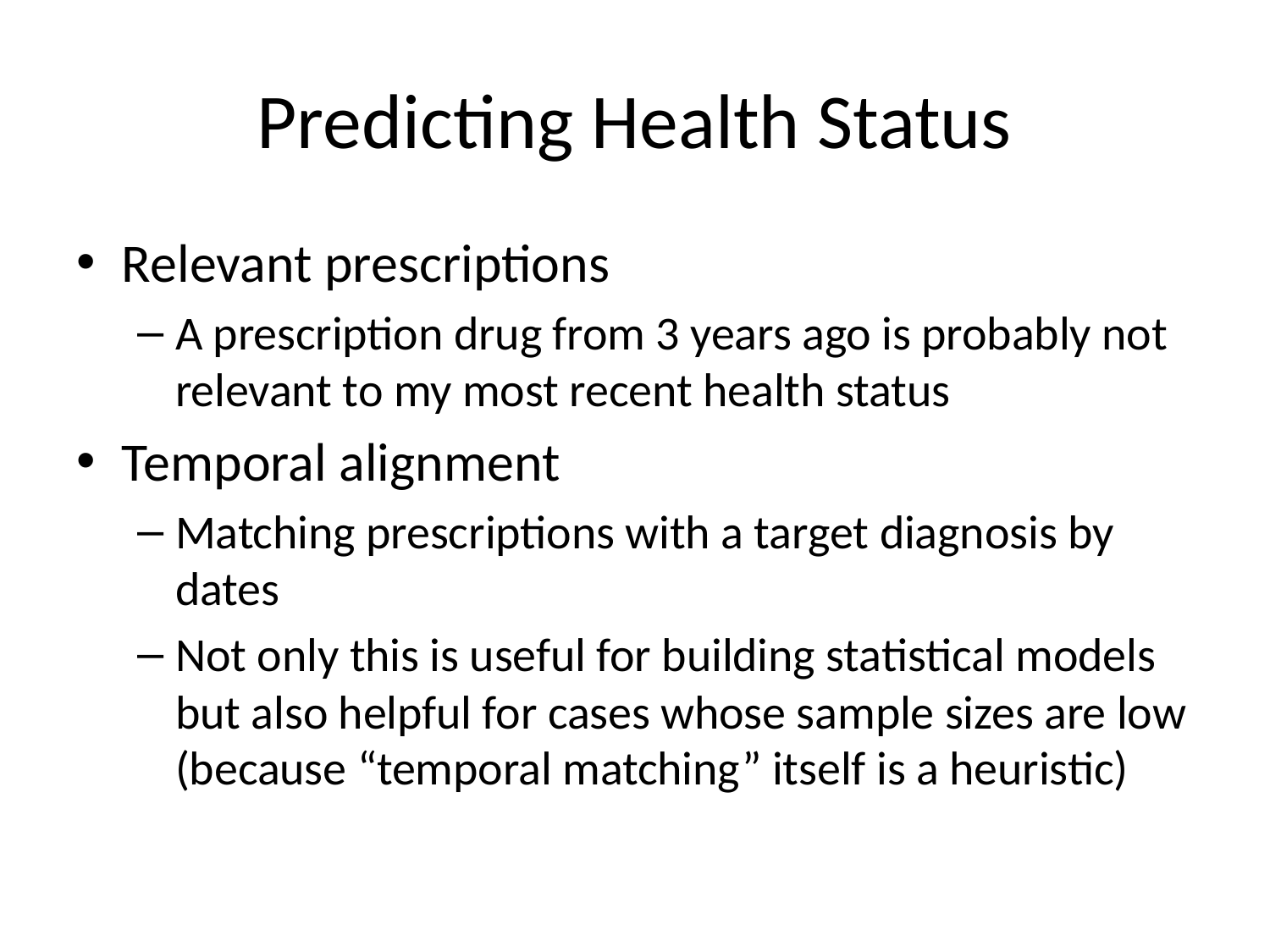

# Predicting Health Status
Relevant prescriptions
A prescription drug from 3 years ago is probably not relevant to my most recent health status
Temporal alignment
Matching prescriptions with a target diagnosis by dates
Not only this is useful for building statistical models but also helpful for cases whose sample sizes are low (because “temporal matching” itself is a heuristic)